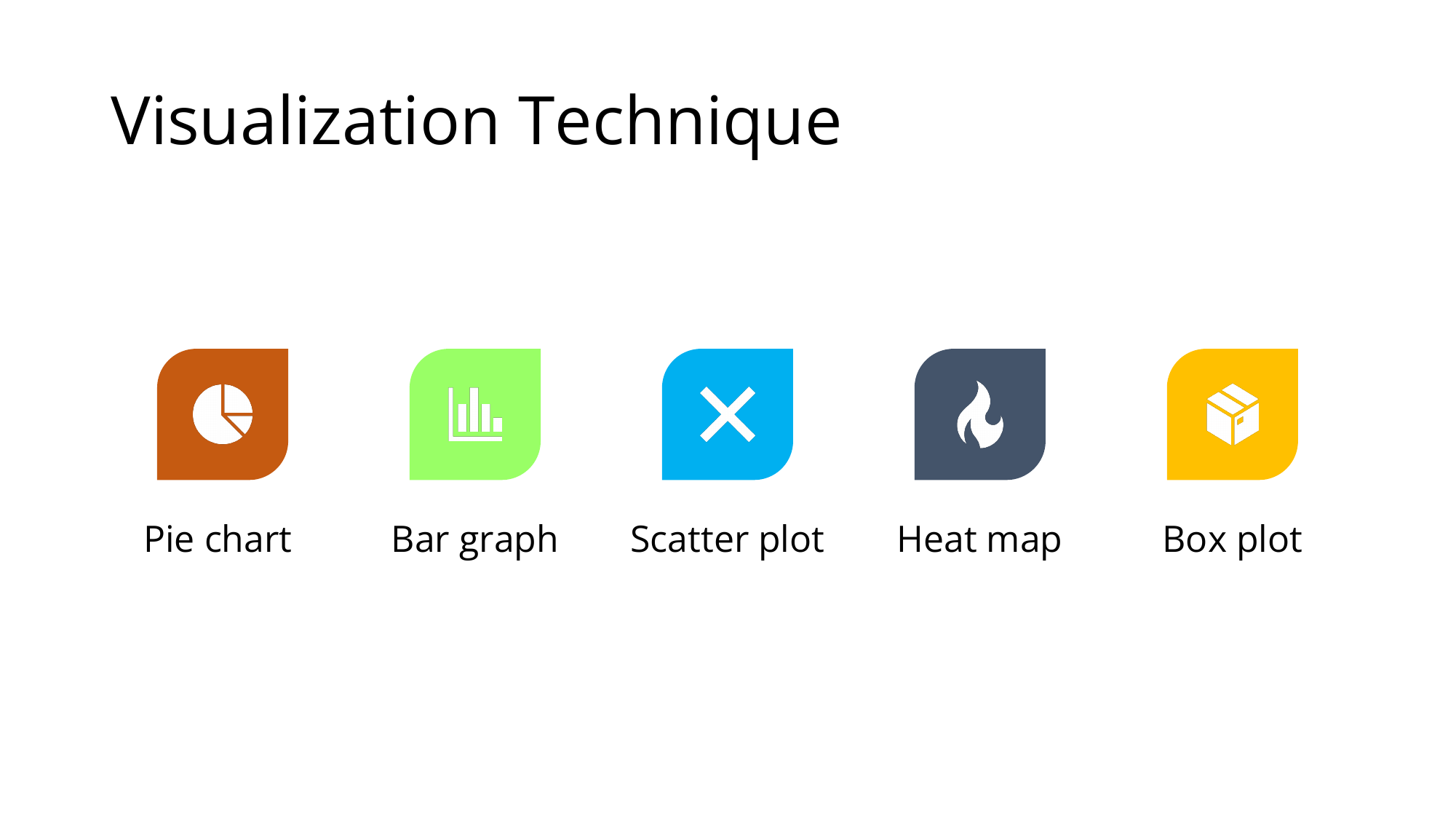

# Visualization Technique
Pie chart
Bar graph
Scatter plot
Heat map
Box plot